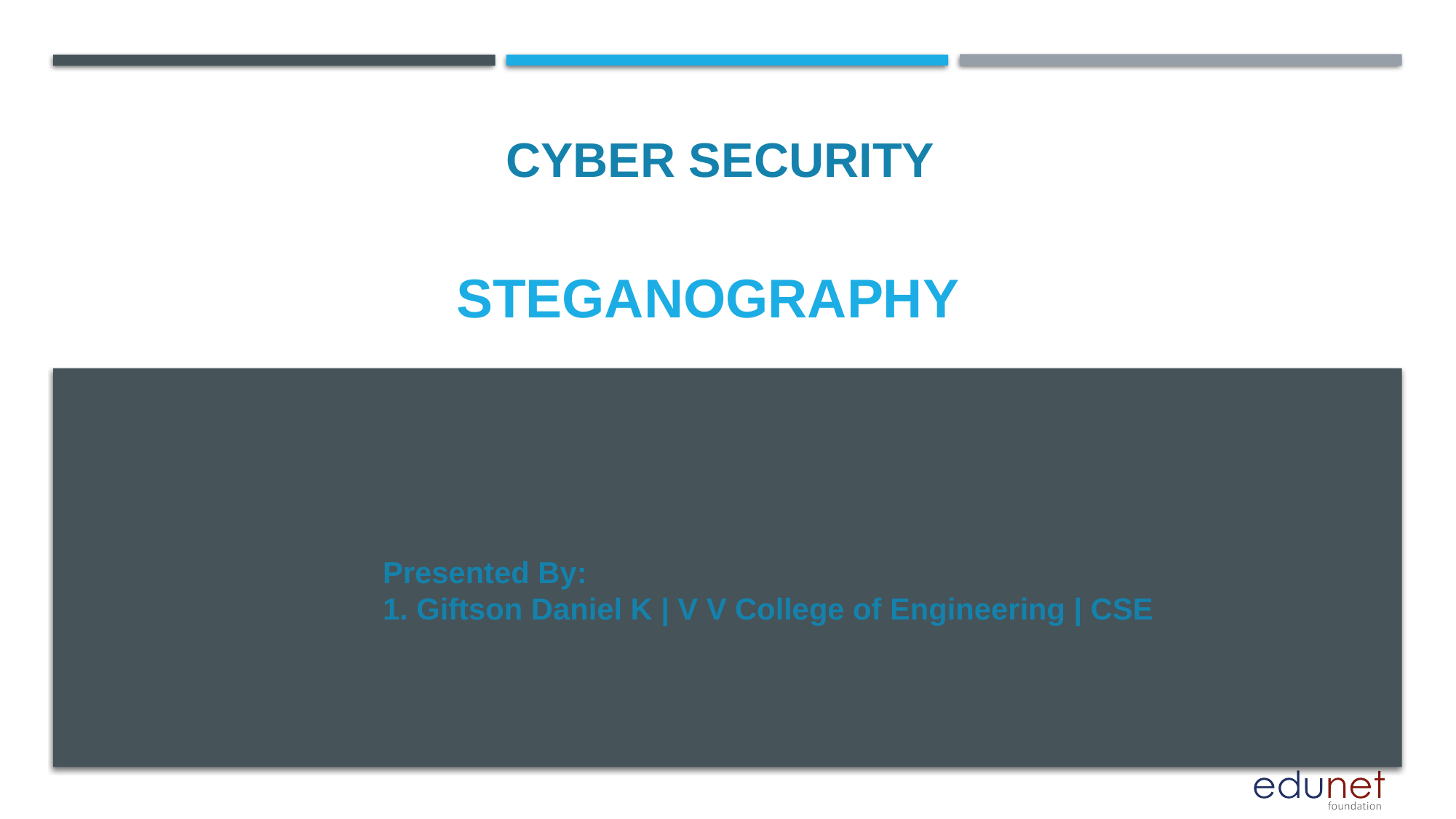

CYBER SECURITY
Steganography
Presented By:
1. Giftson Daniel K | V V College of Engineering | CSE